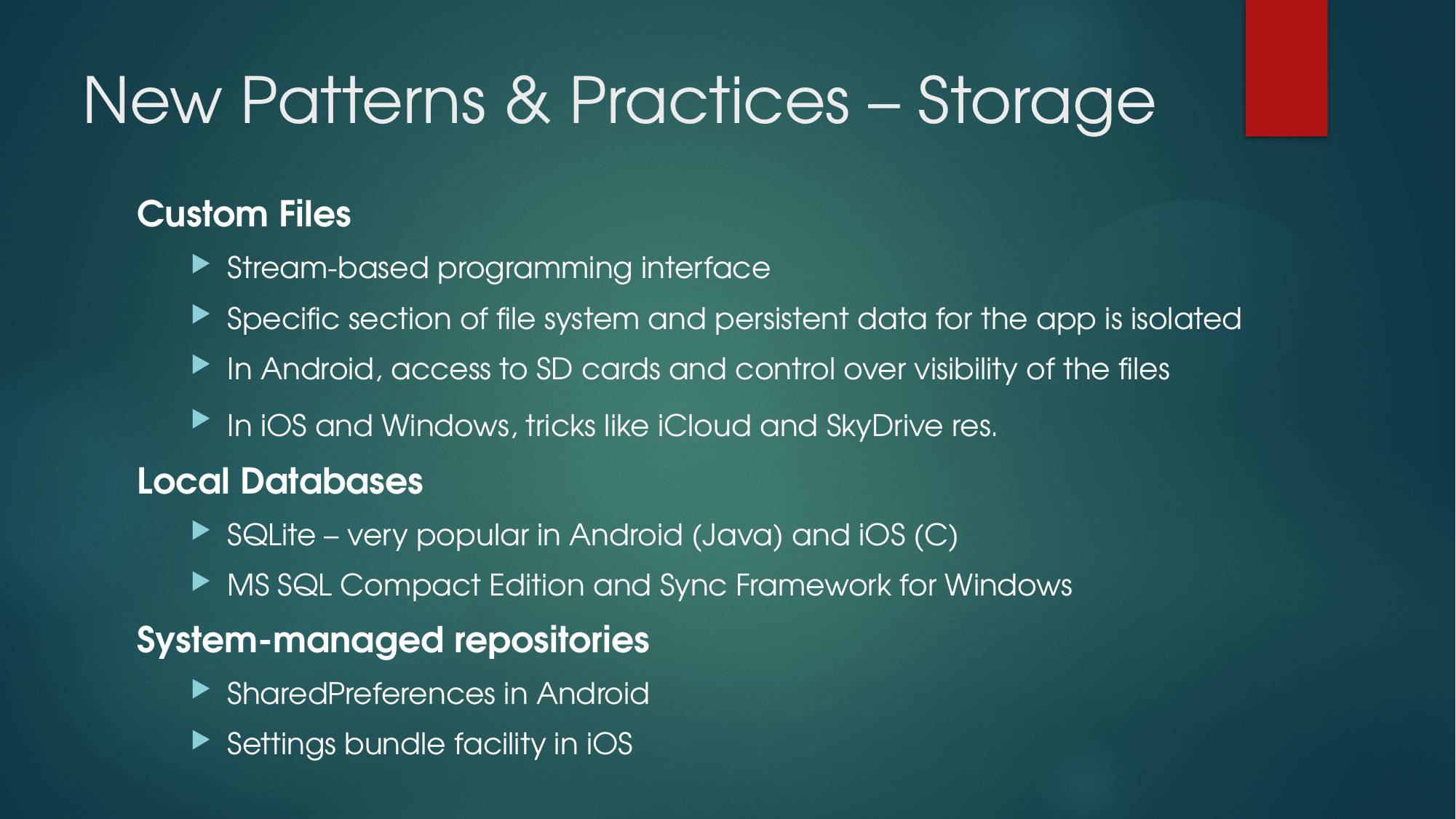

# New Patterns & Practices – Storage
Custom Files
Stream-based programming interface
Specific section of file system and persistent data for the app is isolated
In Android, access to SD cards and control over visibility of the files
In iOS and Windows, tricks like iCloud and SkyDrive res.
Local Databases
SQLite – very popular in Android (Java) and iOS (C)
MS SQL Compact Edition and Sync Framework for Windows
System-managed repositories
SharedPreferences in Android
Settings bundle facility in iOS